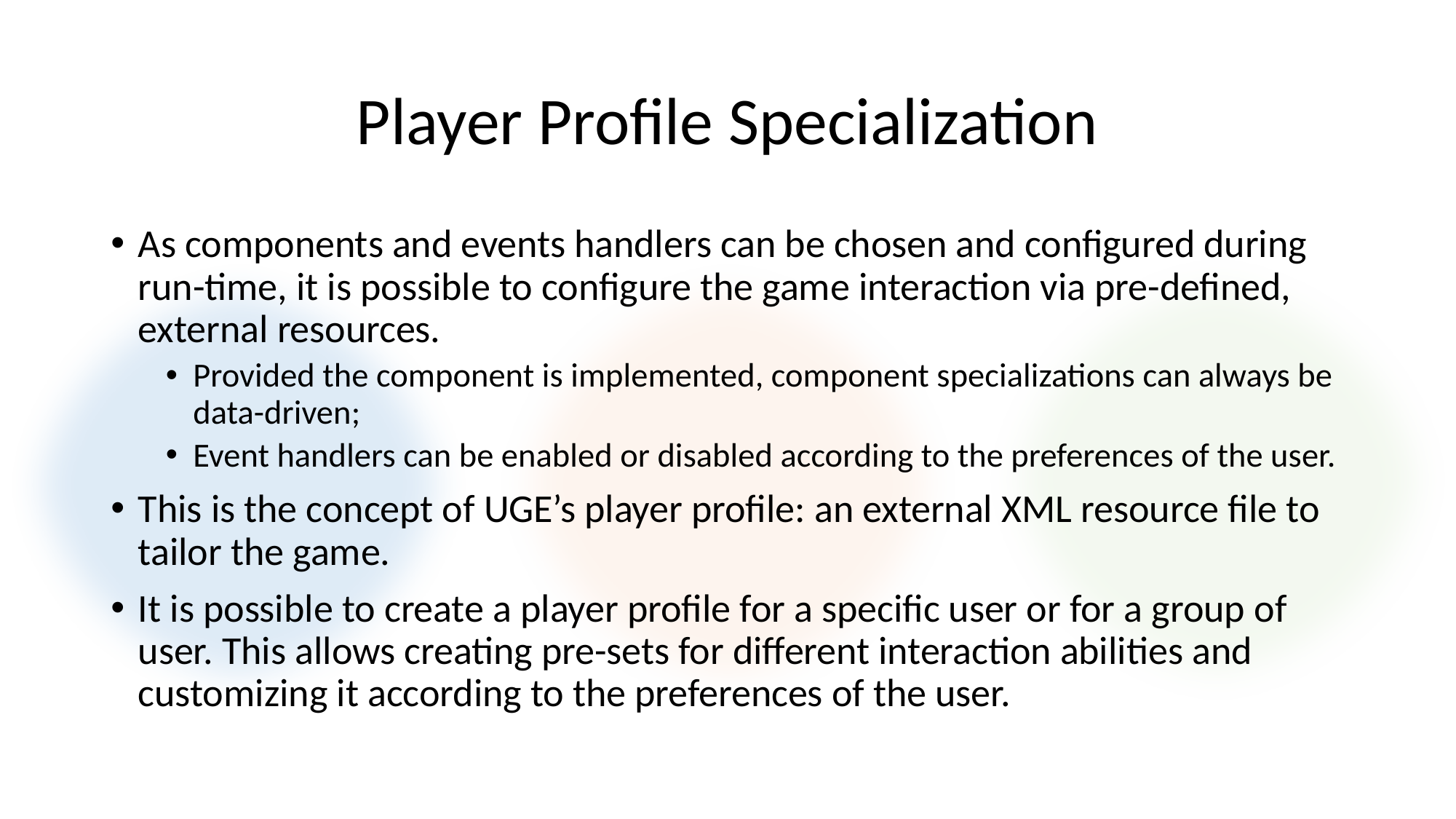

# Player Profile Specialization
As components and events handlers can be chosen and configured during run-time, it is possible to configure the game interaction via pre-defined, external resources.
Provided the component is implemented, component specializations can always be data-driven;
Event handlers can be enabled or disabled according to the preferences of the user.
This is the concept of UGE’s player profile: an external XML resource file to tailor the game.
It is possible to create a player profile for a specific user or for a group of user. This allows creating pre-sets for different interaction abilities and customizing it according to the preferences of the user.